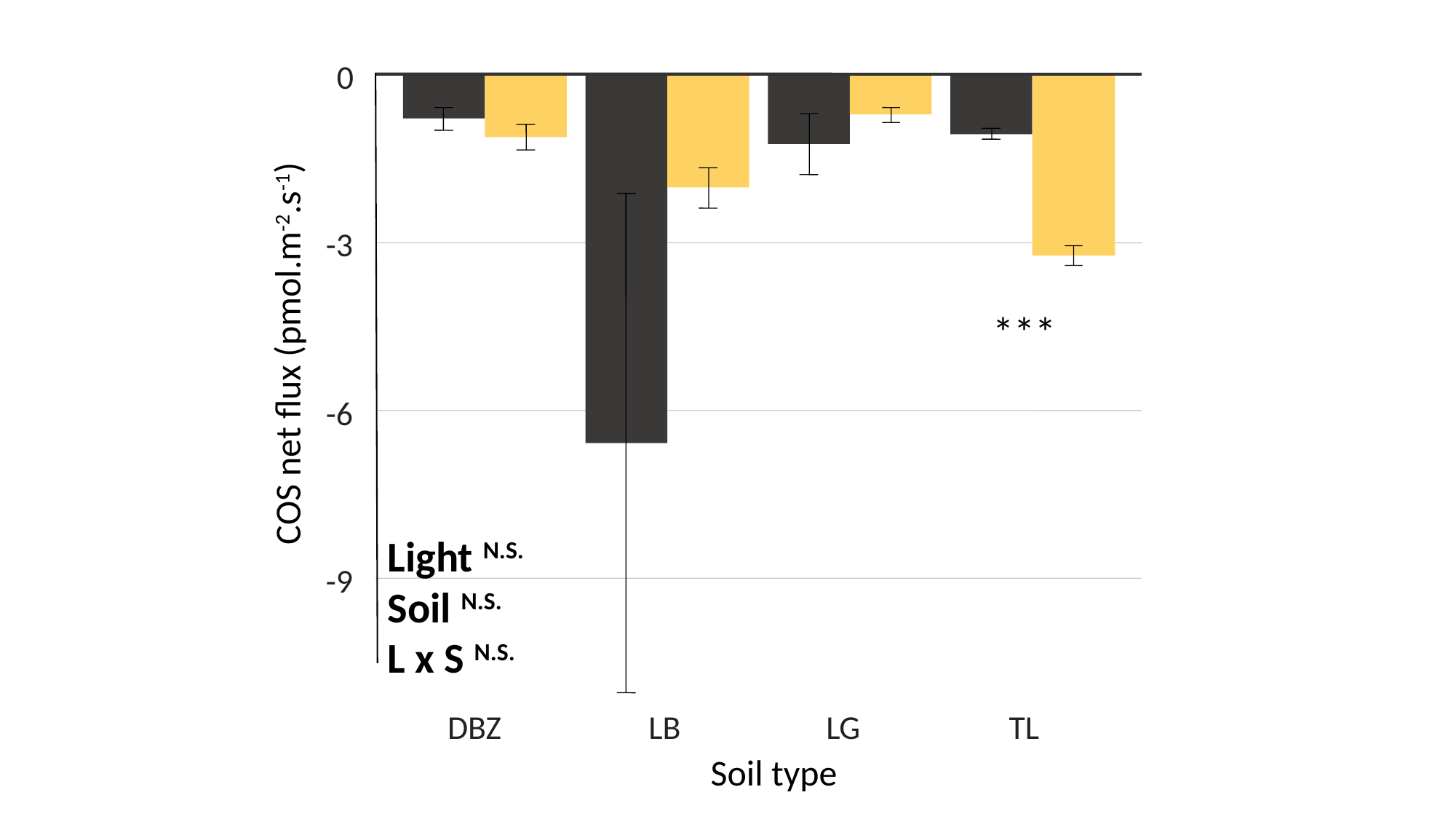

0

-3

-6

-9

DBZ
LB
LG
TL
COS net flux (pmol.m-2.s-1)
Soil type

***
Light N.S.
Soil N.S.
L x S N.S.